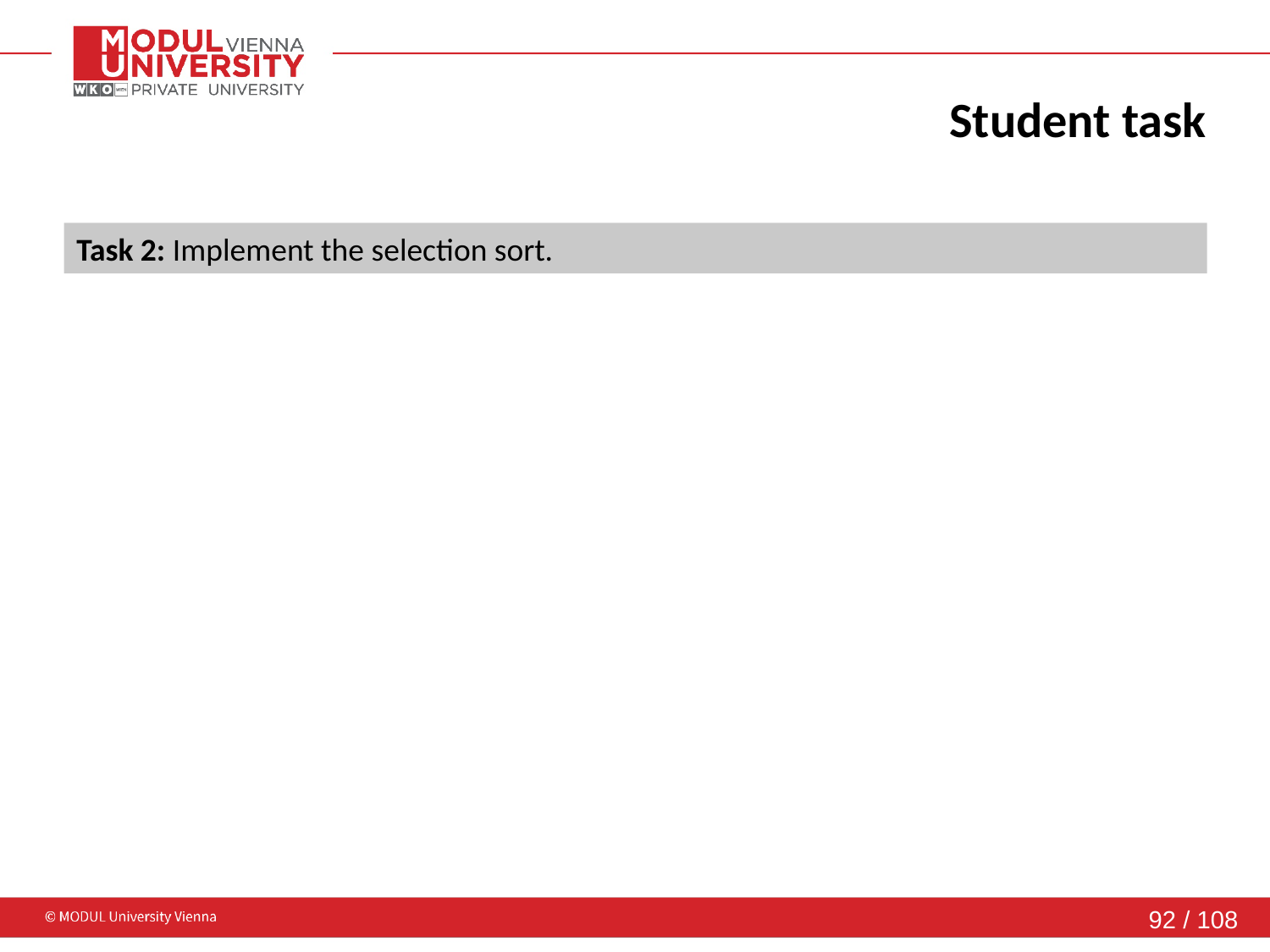

# Student task
Task 2: Implement the selection sort.